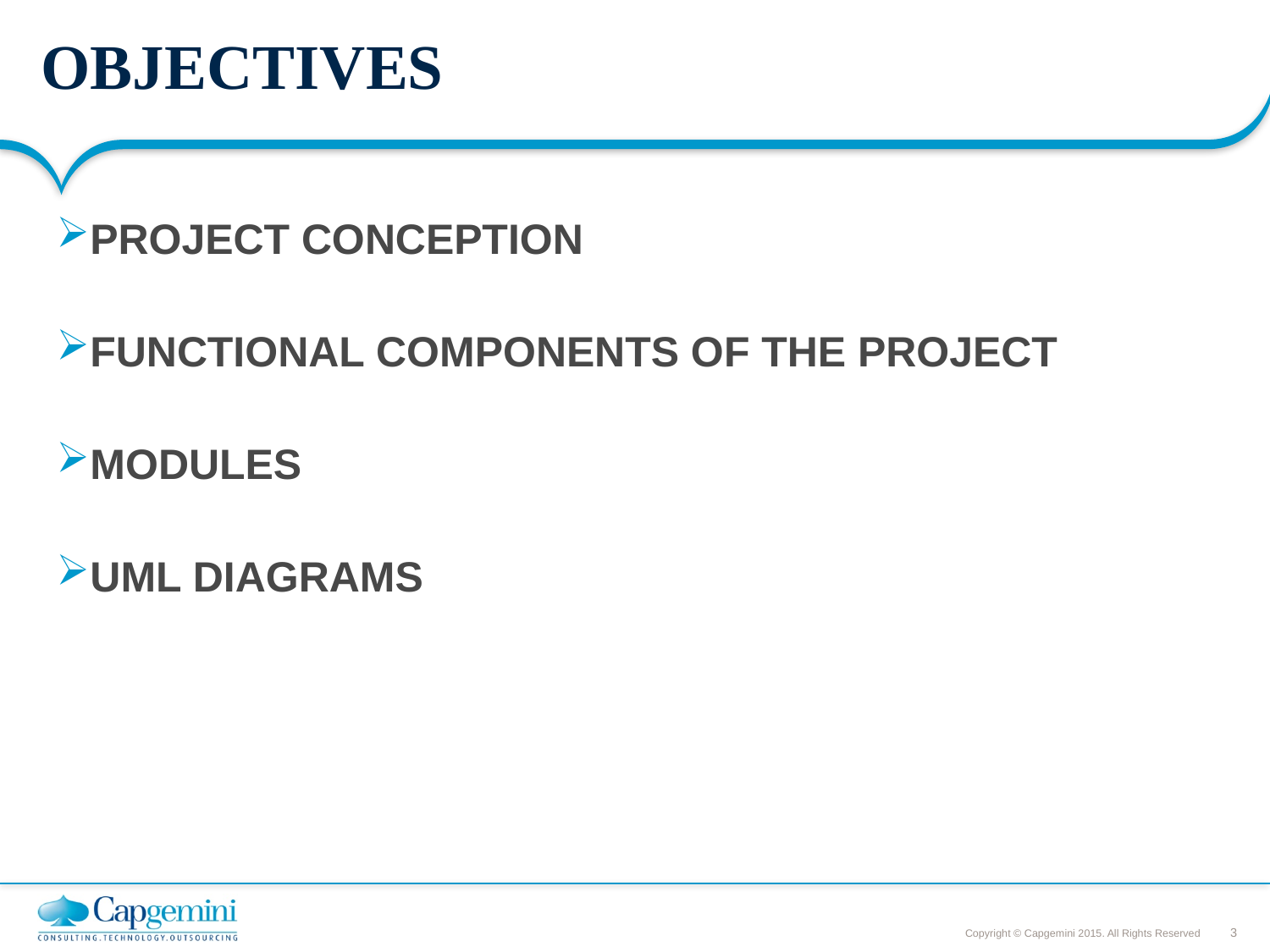

# OBJECTIVES
PROJECT CONCEPTION

FUNCTIONAL COMPONENTS OF THE PROJECT

MODULES

UML DIAGRAMS